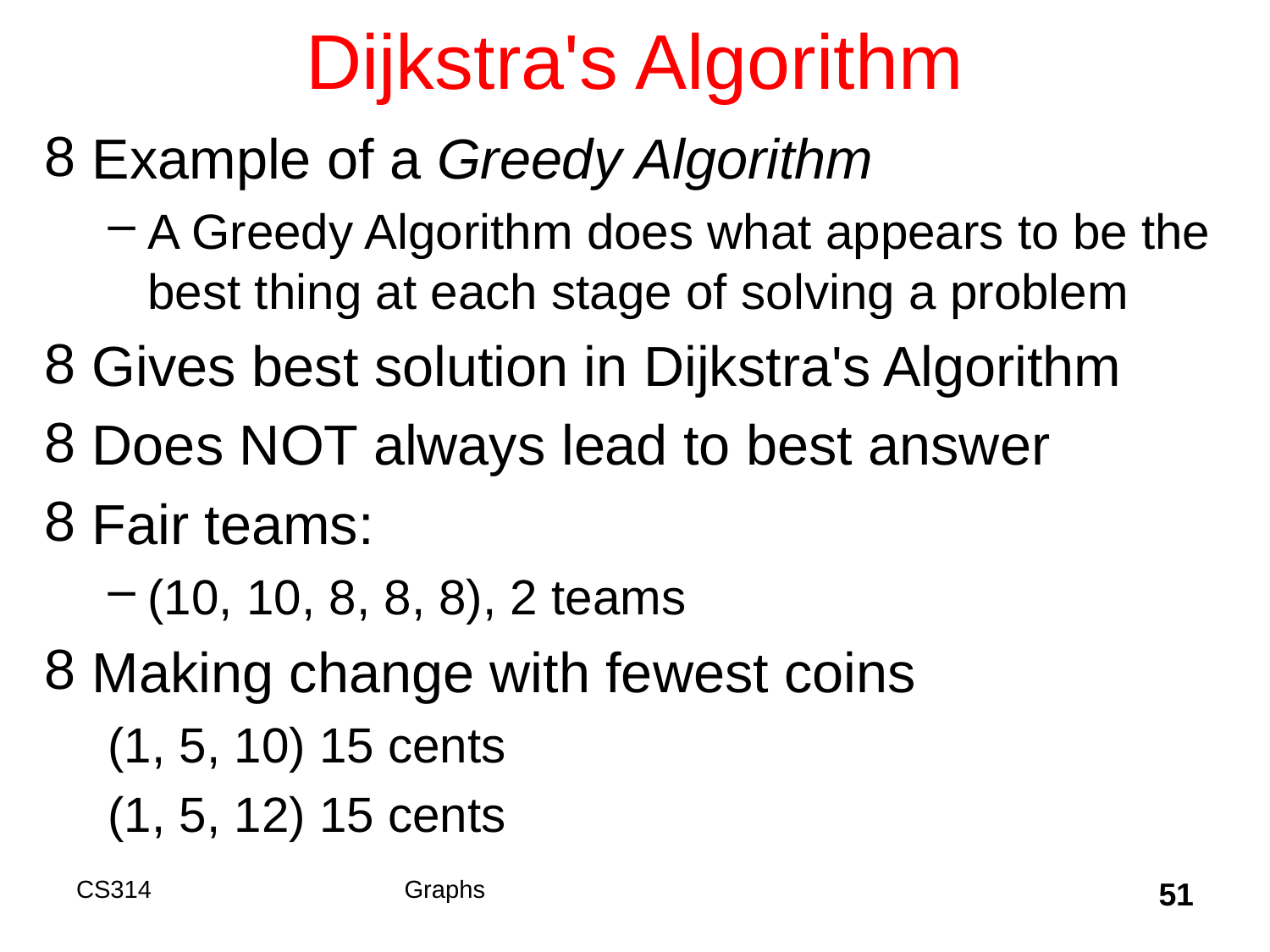

# Dijkstra's Algorithm
Example of a Greedy Algorithm
A Greedy Algorithm does what appears to be the best thing at each stage of solving a problem
Gives best solution in Dijkstra's Algorithm
Does NOT always lead to best answer
Fair teams:
(10, 10, 8, 8, 8), 2 teams
Making change with fewest coins
(1, 5, 10) 15 cents
(1, 5, 12) 15 cents

CS314
Graphs
51